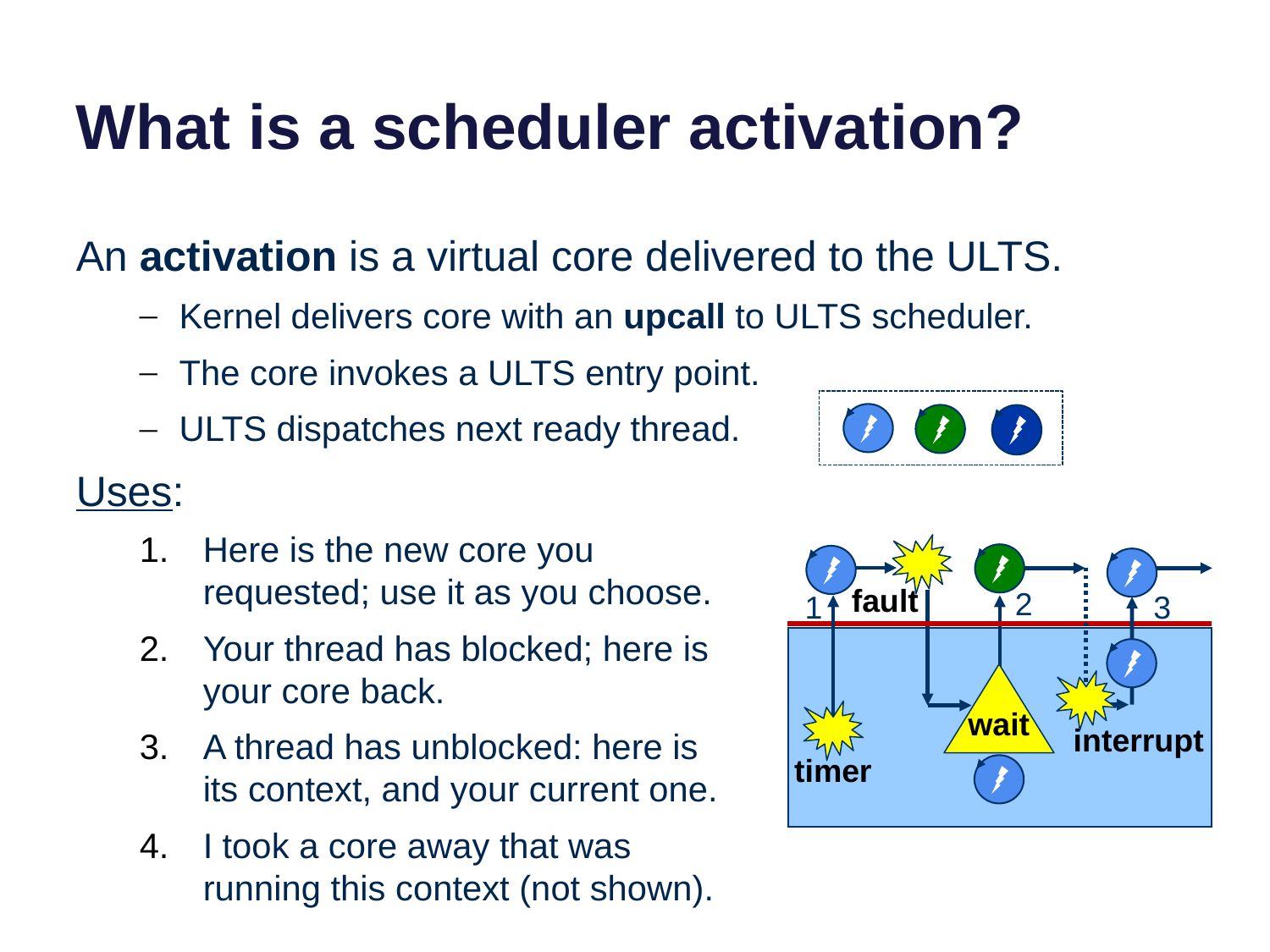

# What is a scheduler activation?
An activation is a virtual core delivered to the ULTS.
Kernel delivers core with an upcall to ULTS scheduler.
The core invokes a ULTS entry point.
ULTS dispatches next ready thread.
Uses:

Here is the new core you requested; use it as you choose.
Your thread has blocked; here is your core back.
A thread has unblocked: here is its context, and your current one.
I took a core away that was running this context (not shown).

fault
2
3
1

wait

interrupt
timer